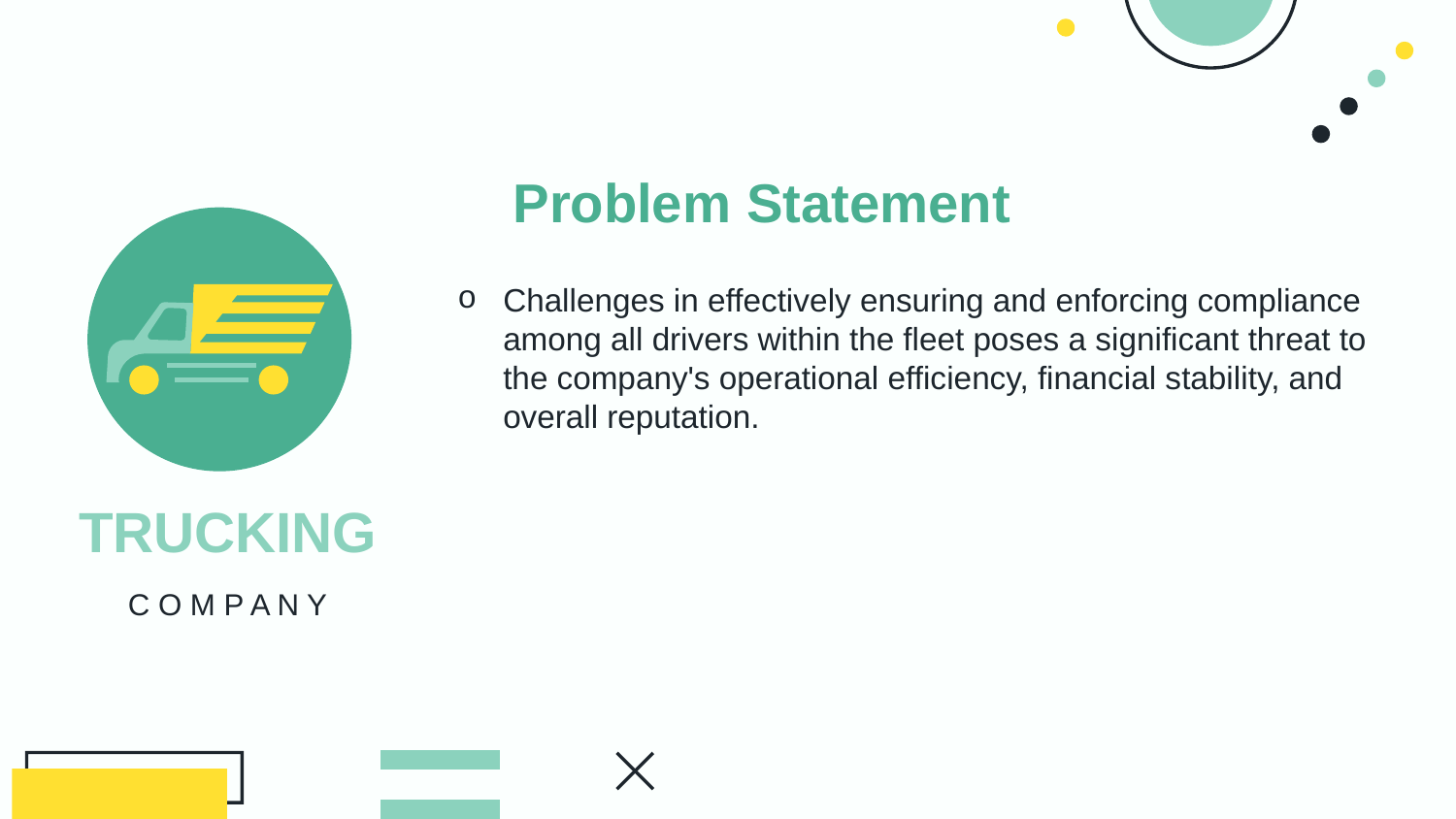

# Problem Statement

Challenges in effectively ensuring and enforcing compliance among all drivers within the fleet poses a significant threat to the company's operational efficiency, financial stability, and overall reputation.

TRUCKING
C O M P A N Y